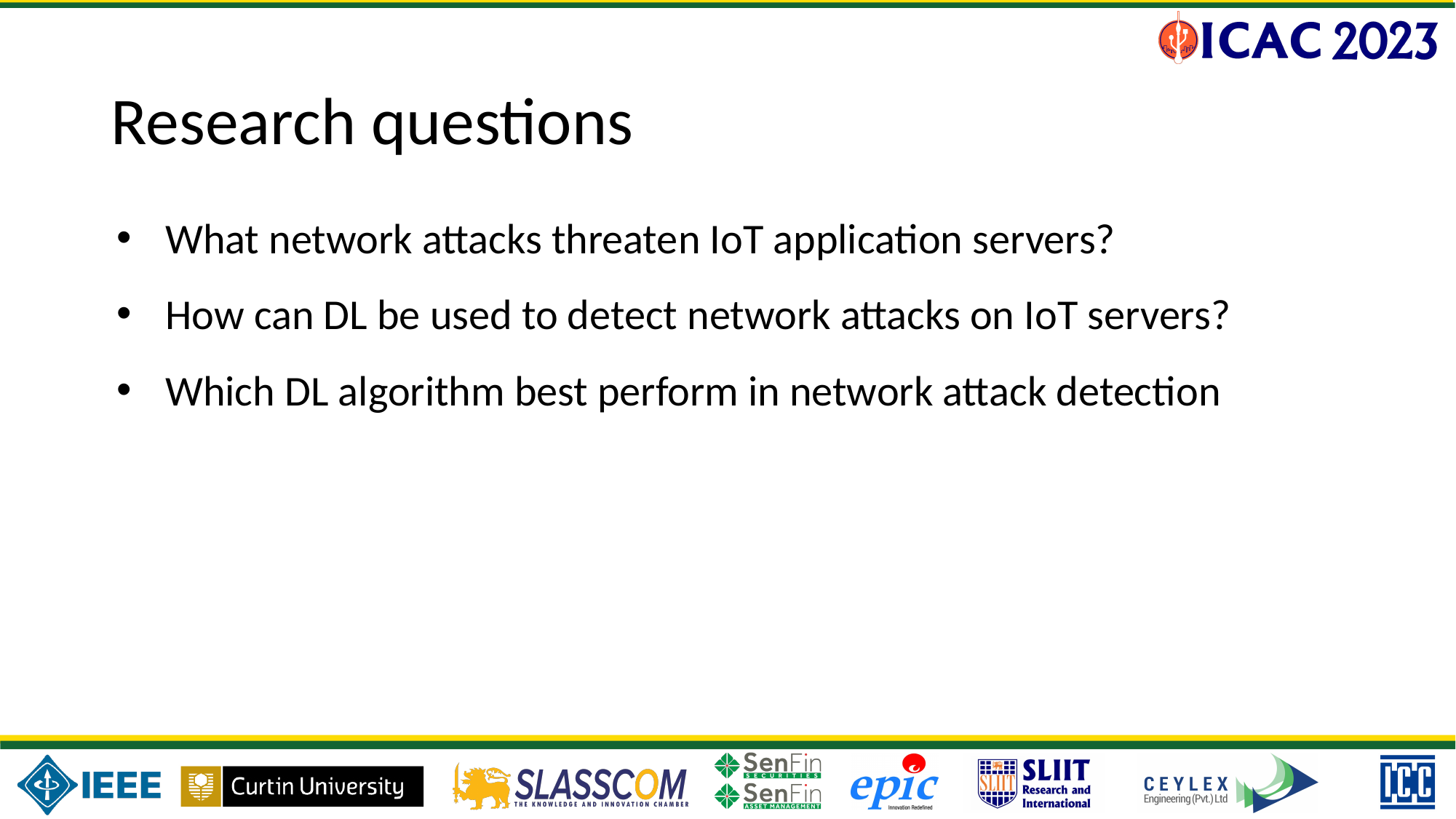

# Research questions
What network attacks threaten IoT application servers?
How can DL be used to detect network attacks on IoT servers?
Which DL algorithm best perform in network attack detection